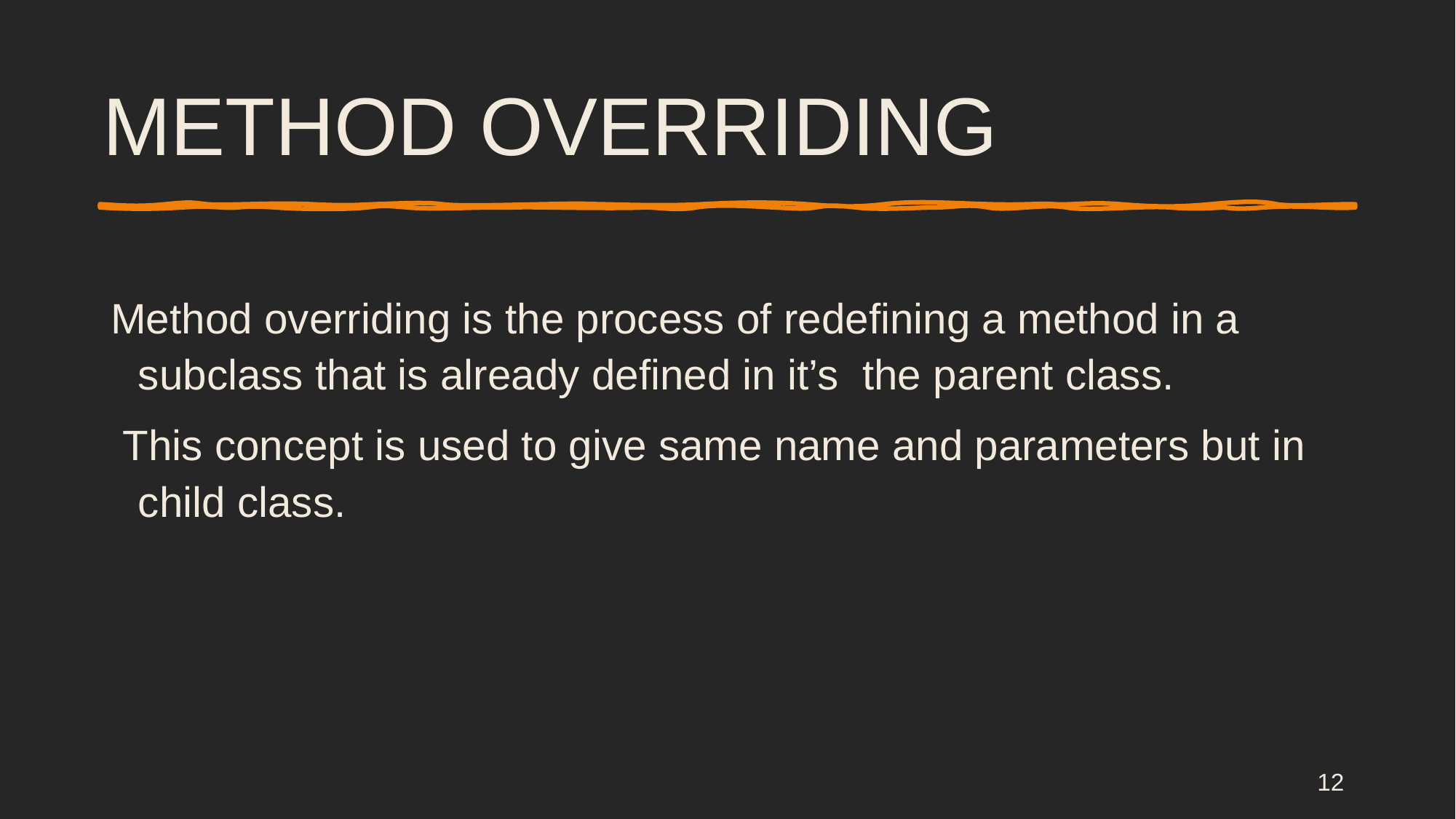

# METHOD OVERRIDING
Method overriding is the process of redefining a method in a subclass that is already defined in it’s  the parent class.
 This concept is used to give same name and parameters but in child class.

12